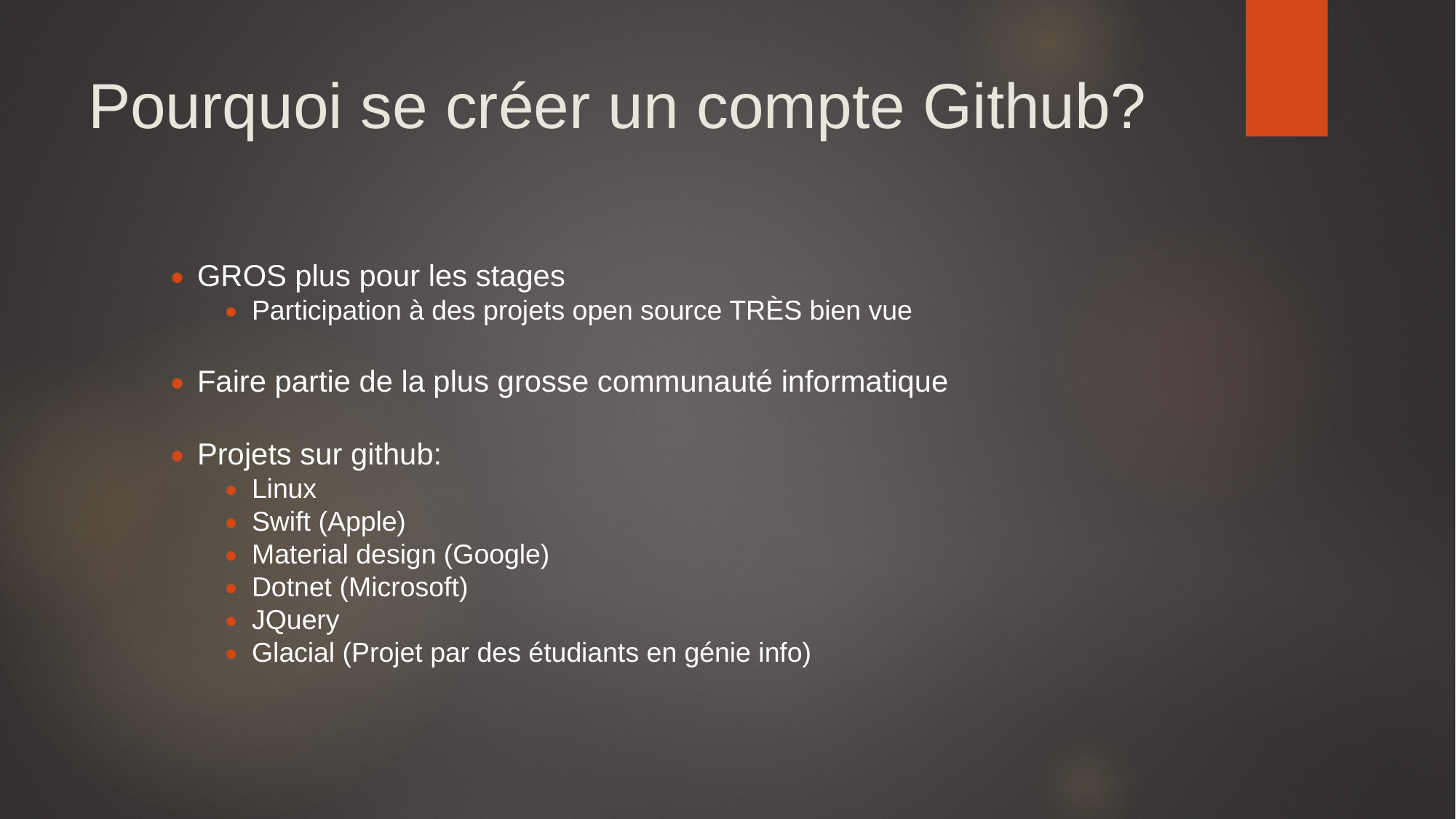

# Pourquoi se créer un compte Github?
GROS plus pour les stages
Participation à des projets open source TRÈS bien vue

Faire partie de la plus grosse communauté informatique

Projets sur github:
Linux
Swift (Apple)
Material design (Google)
Dotnet (Microsoft)
JQuery
Glacial (Projet par des étudiants en génie info)